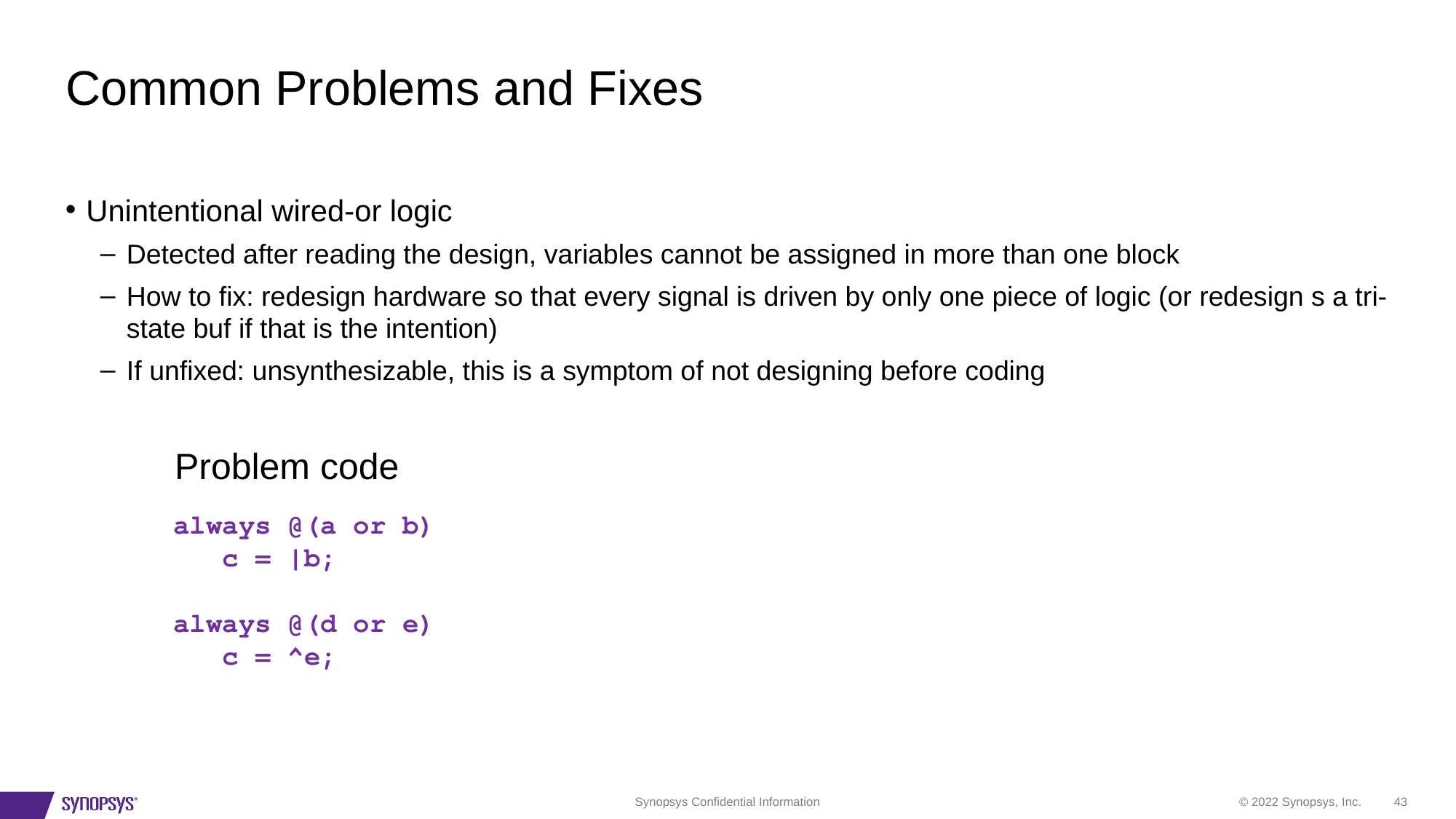

# Common Problems and Fixes
Unintentional wired-or logic
Detected after reading the design, variables cannot be assigned in more than one block
How to fix: redesign hardware so that every signal is driven by only one piece of logic (or redesign s a tri-state buf if that is the intention)
If unfixed: unsynthesizable, this is a symptom of not designing before coding
Problem code
always @(a or b)
   c = |b;

always @(d or e)
   c = ^e;